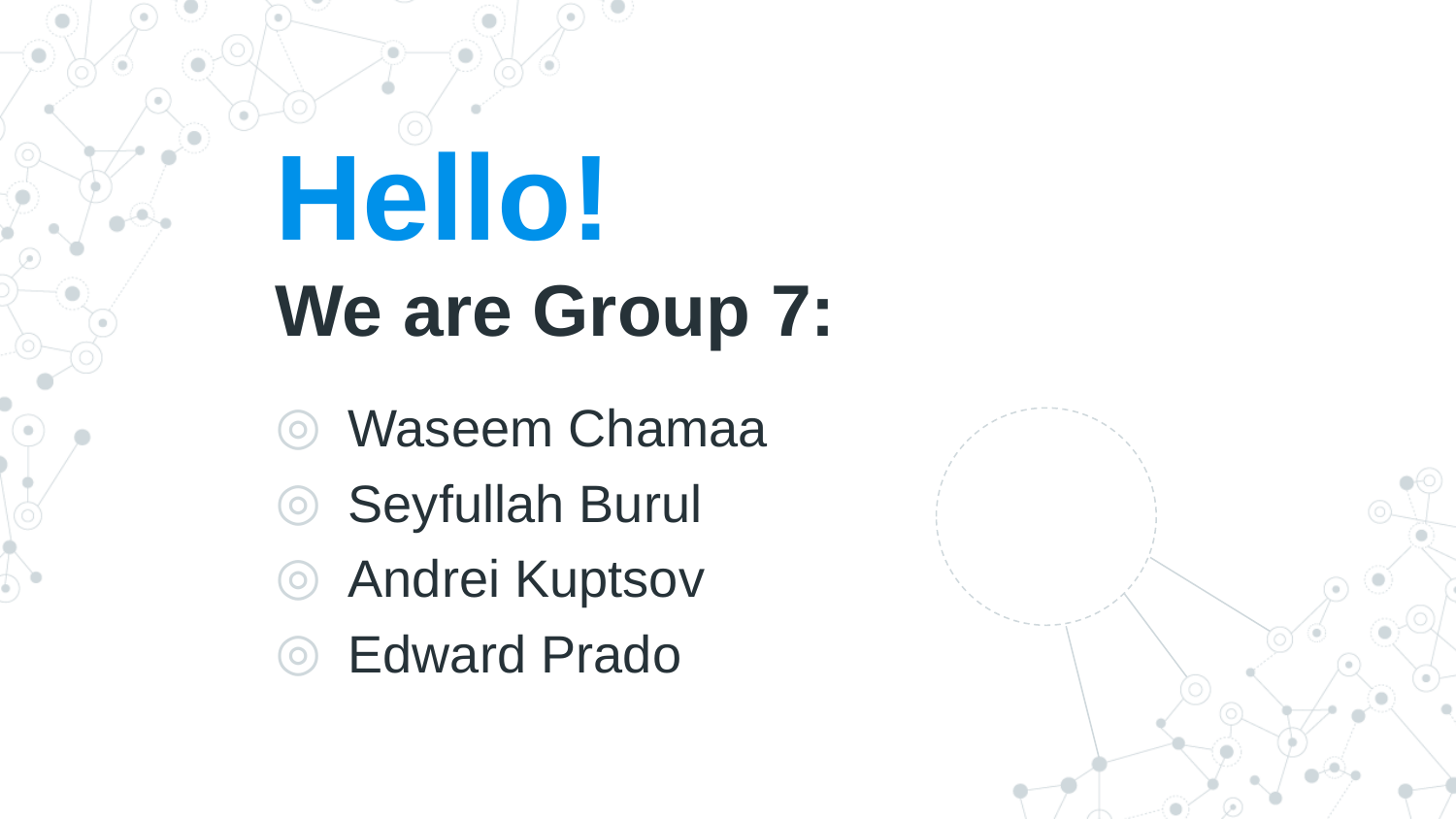

Hello!
We are Group 7:
Waseem Chamaa
Seyfullah Burul
Andrei Kuptsov
Edward Prado